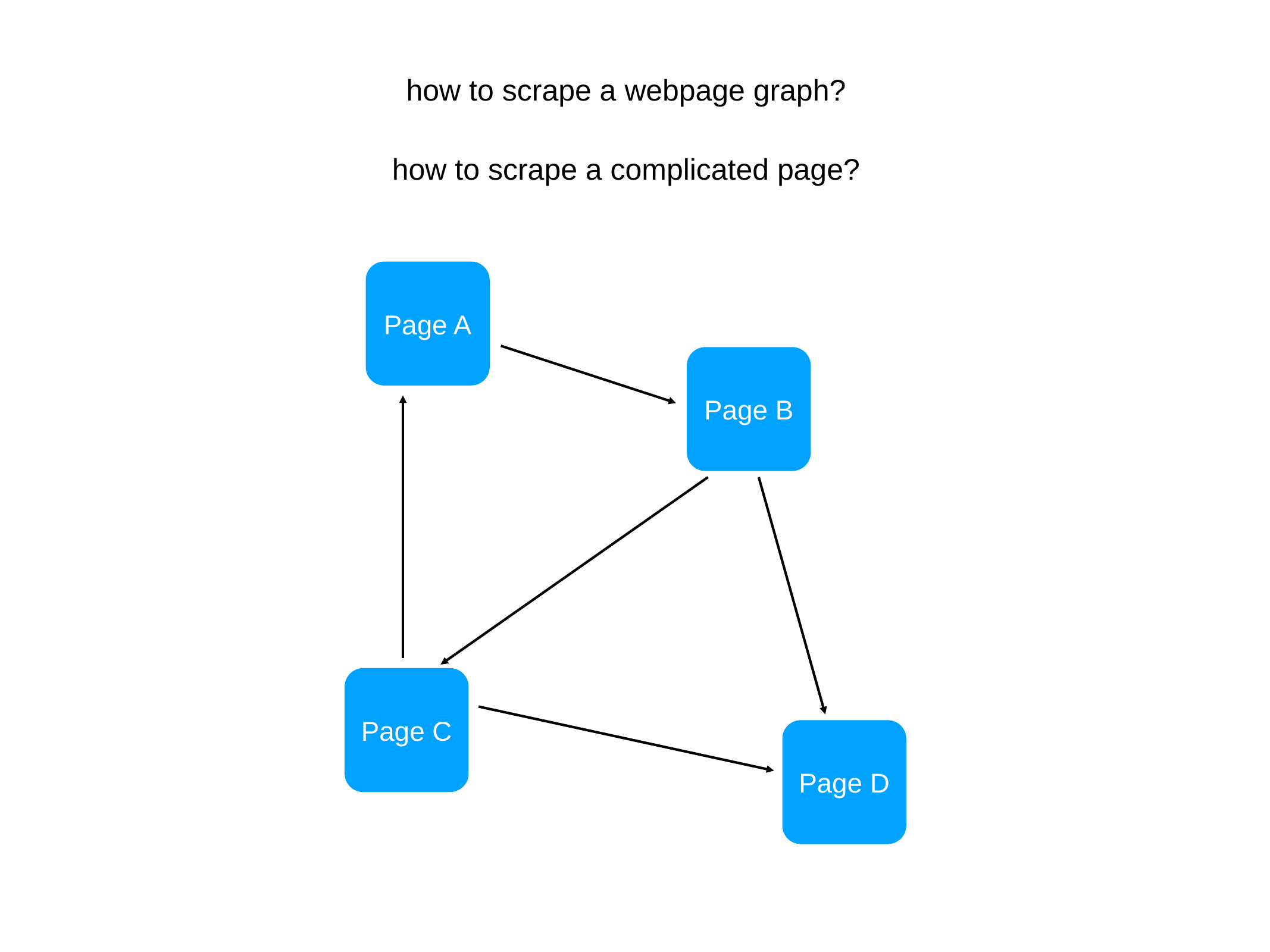

how to scrape a webpage graph?
how to scrape a complicated page?
Page A

Page B

Page C

Page D